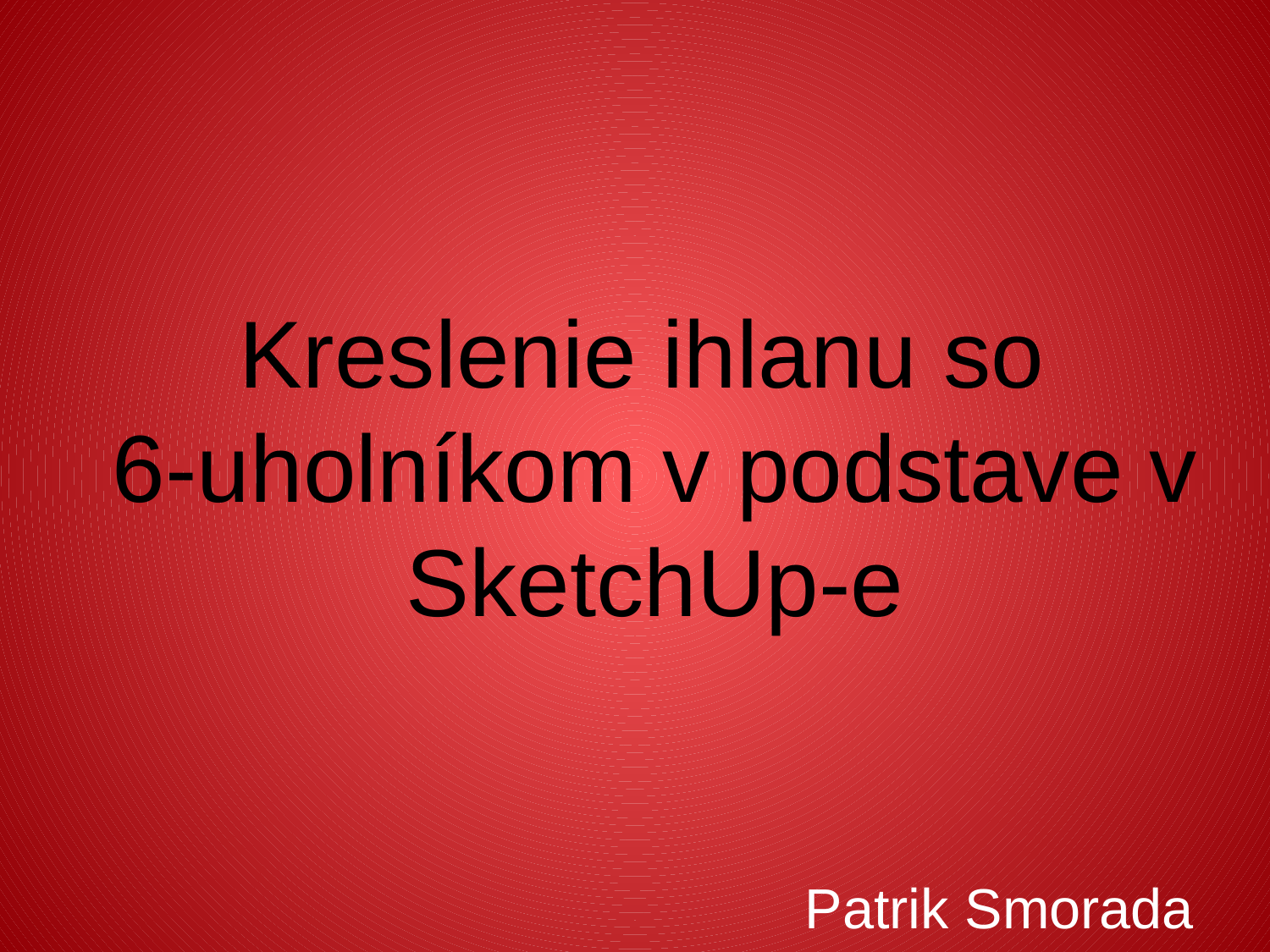

# Kreslenie ihlanu so 6-uholníkom v podstave v SketchUp-e
Patrik Smorada